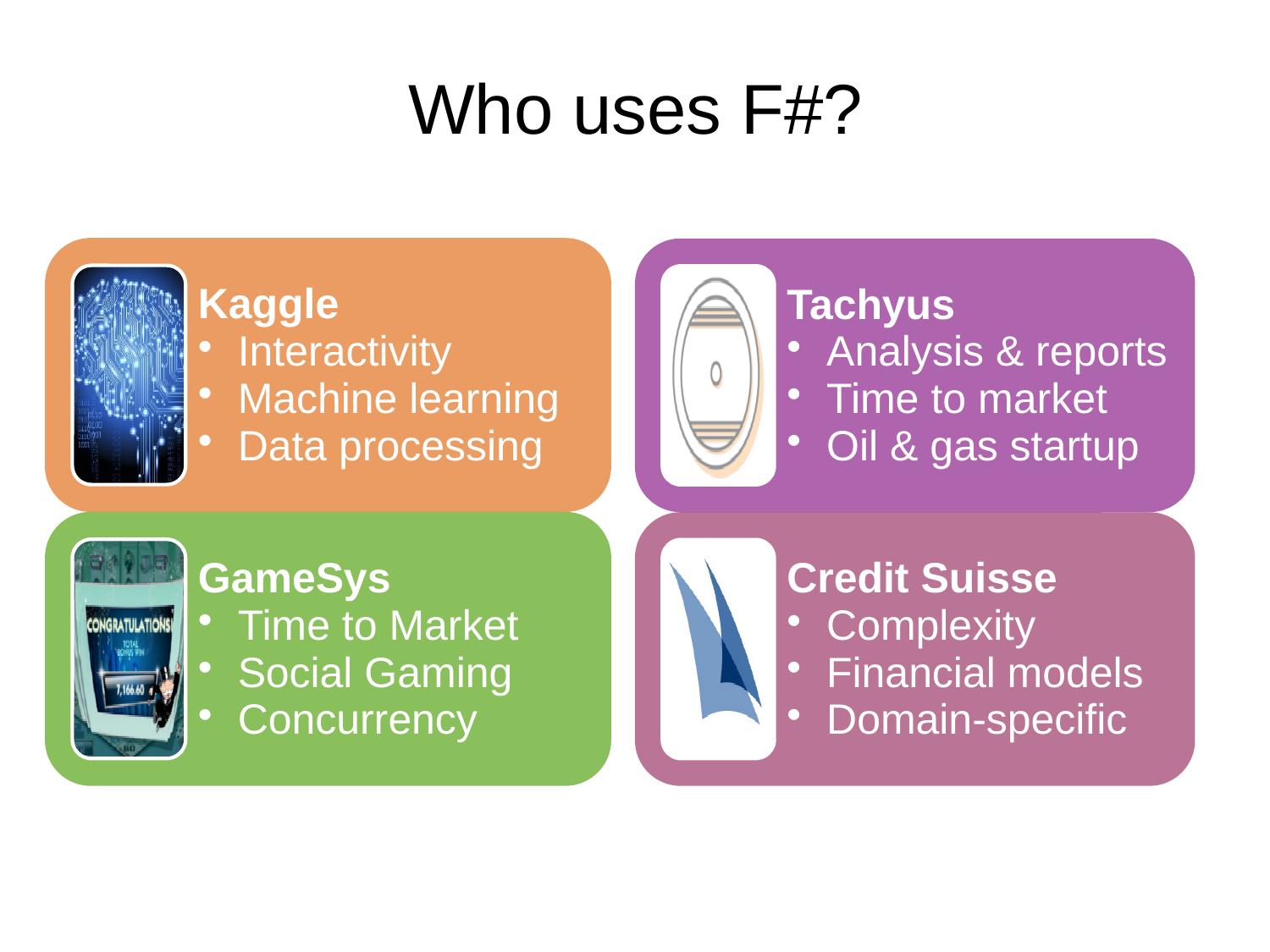

# Who uses F#?

Time to Market
Kaggle
Interactivity
Machine learning
GameSys
Data processing
Social Gaming
Concurrency
Tachyus
Analysis & reports
Time to market
Credit Suisse
Complexity
Domain-specific
Oil & gas startup
Financial models